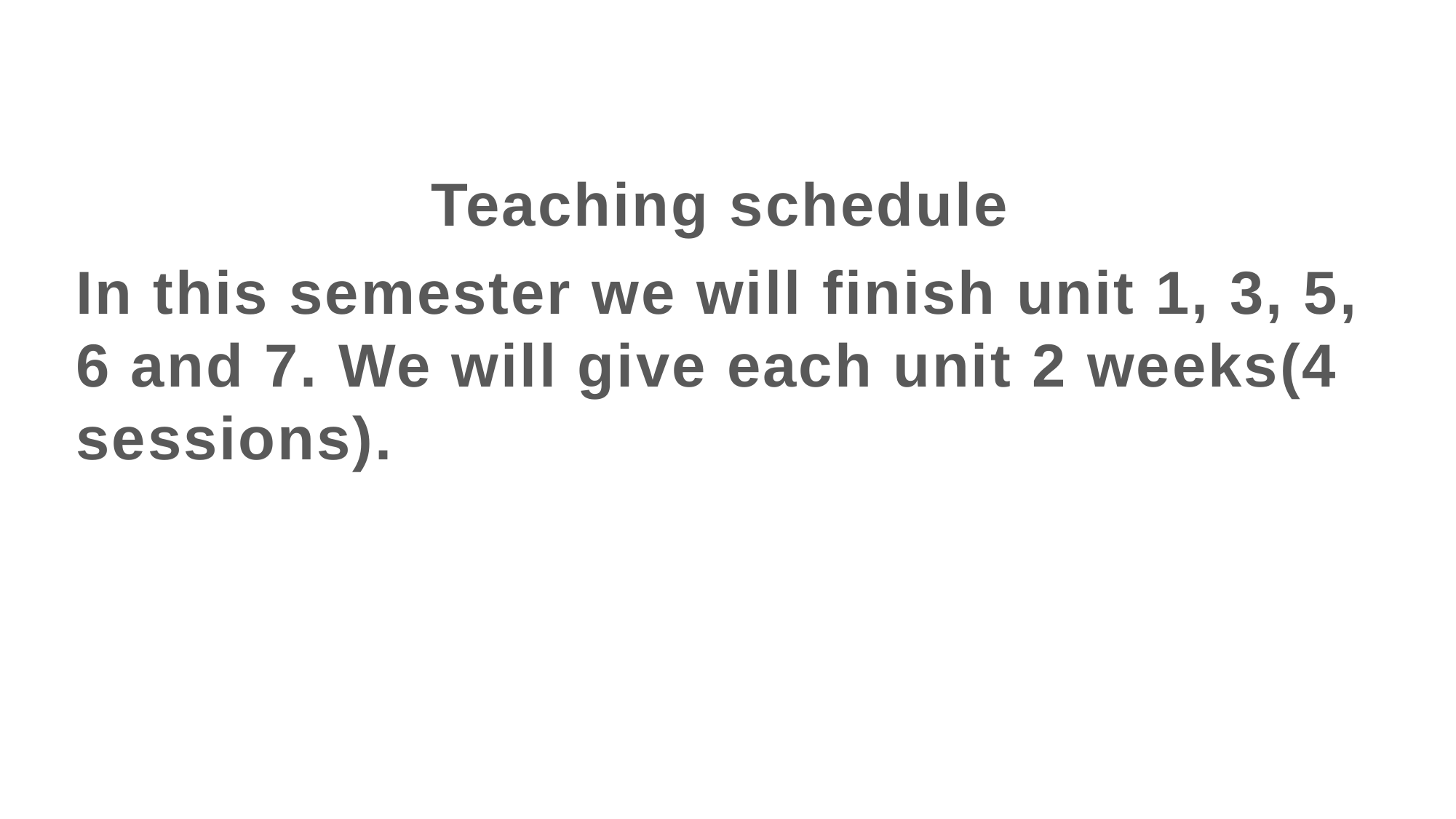

Teaching schedule
In this semester we will finish unit 1, 3, 5, 6 and 7. We will give each unit 2 weeks(4 sessions).